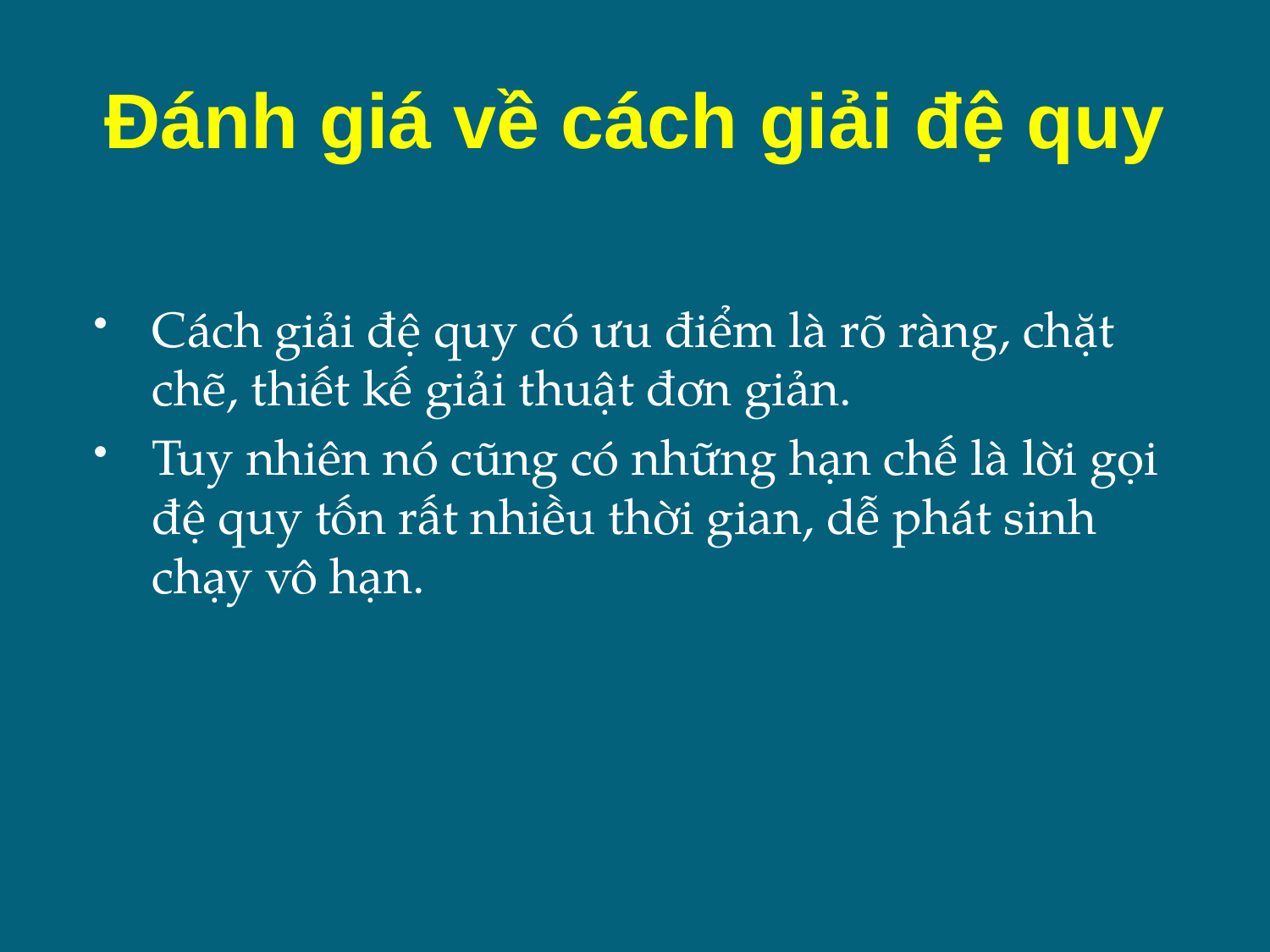

# Đánh giá về cách giải đệ quy

Cách giải đệ quy có ưu điểm là rõ ràng, chặt chẽ, thiết kế giải thuật đơn giản.
Tuy nhiên nó cũng có những hạn chế là lời gọi đệ quy tốn rất nhiều thời gian, dễ phát sinh chạy vô hạn.